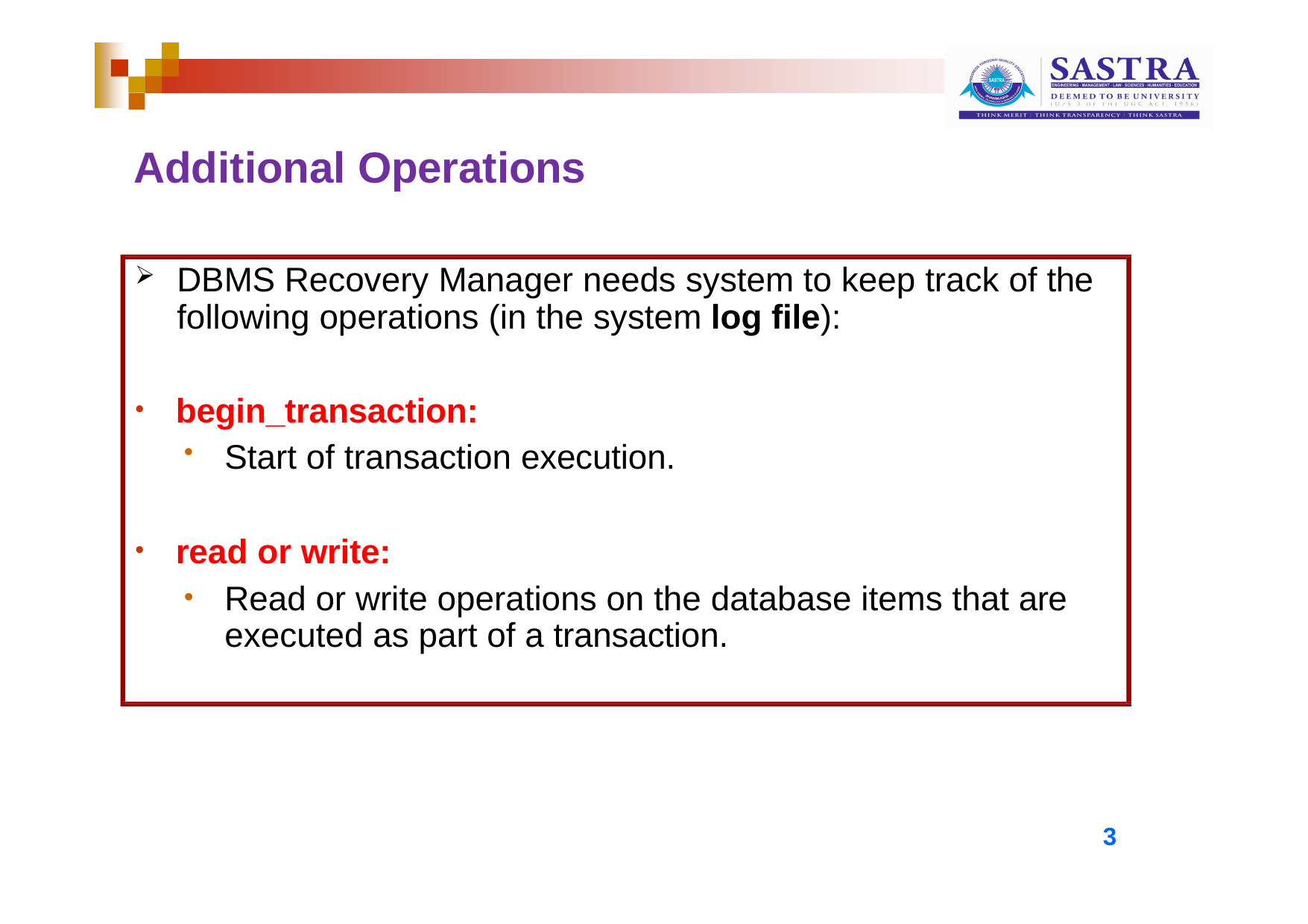

# Additional Operations

DBMS Recovery Manager needs system to keep track of the following operations (in the system log file):

begin_transaction:
Start of transaction execution.

read or write:
Read or write operations on the database items that are executed as part of a transaction.
3